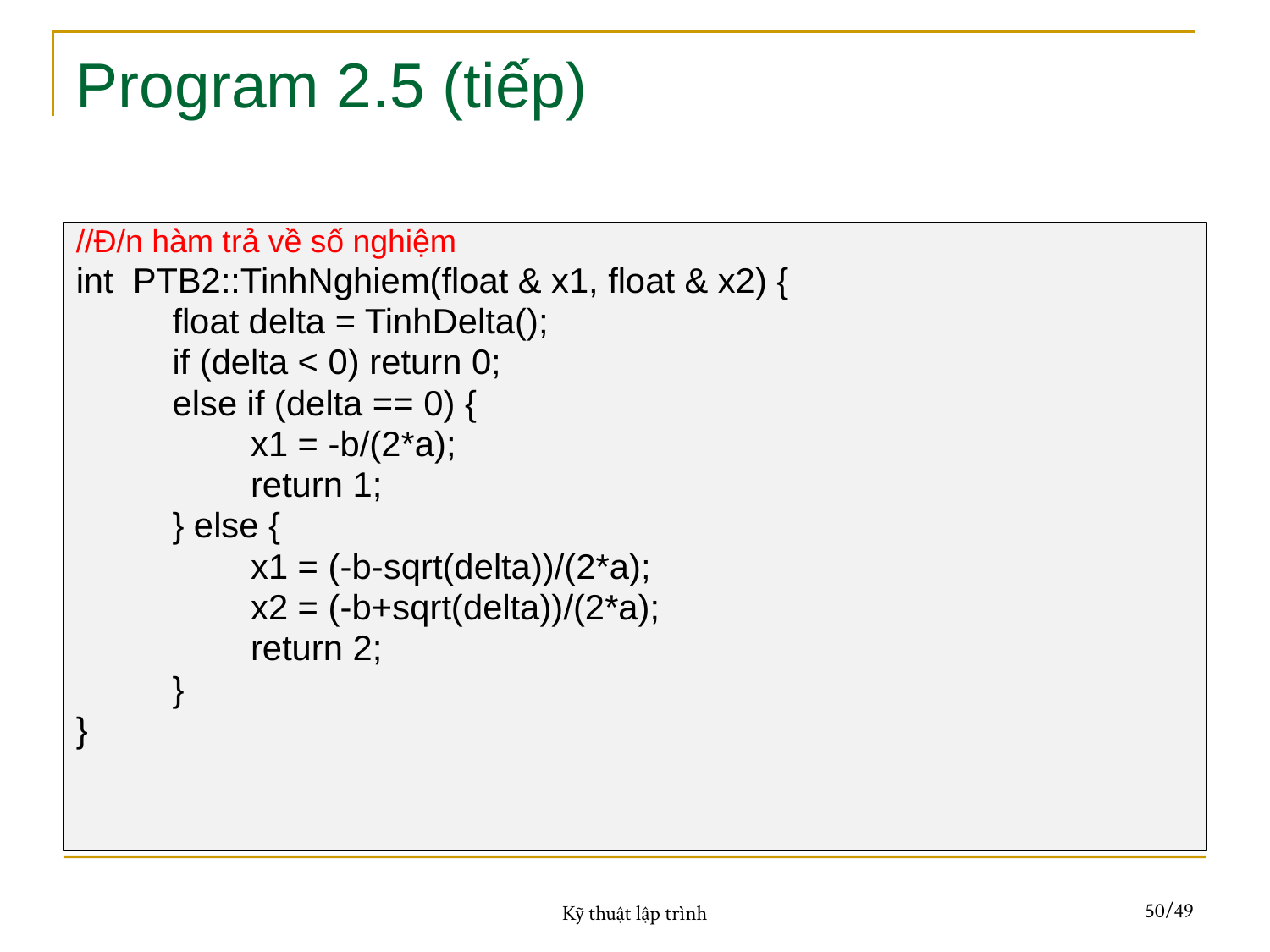

Program 2.5 (tiếp)
//Đ/n hàm trả về số nghiệm
int  PTB2::TinhNghiem(float & x1, float & x2) {
	     float delta = TinhDelta();
	     if (delta < 0) return 0;
	     else if (delta == 0) {
		x1 = -b/(2*a);
		return 1;
	     } else {
		x1 = (-b-sqrt(delta))/(2*a);
		x2 = (-b+sqrt(delta))/(2*a);
		return 2;
	     }
}
50/49
Kỹ thuật lập trình